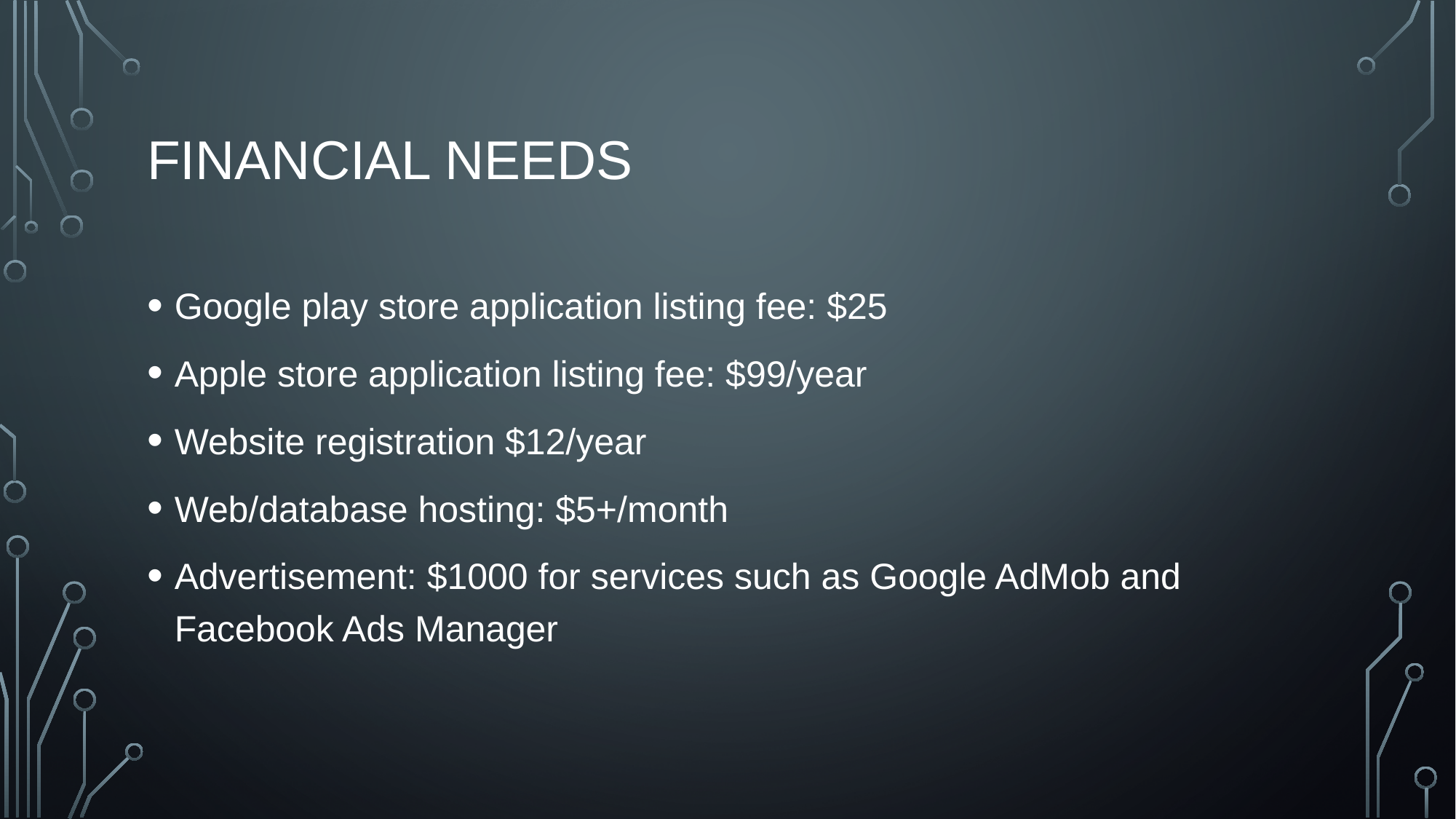

# Financial Needs
Google play store application listing fee: $25
Apple store application listing fee: $99/year
Website registration $12/year
Web/database hosting: $5+/month
Advertisement: $1000 for services such as Google AdMob and Facebook Ads Manager